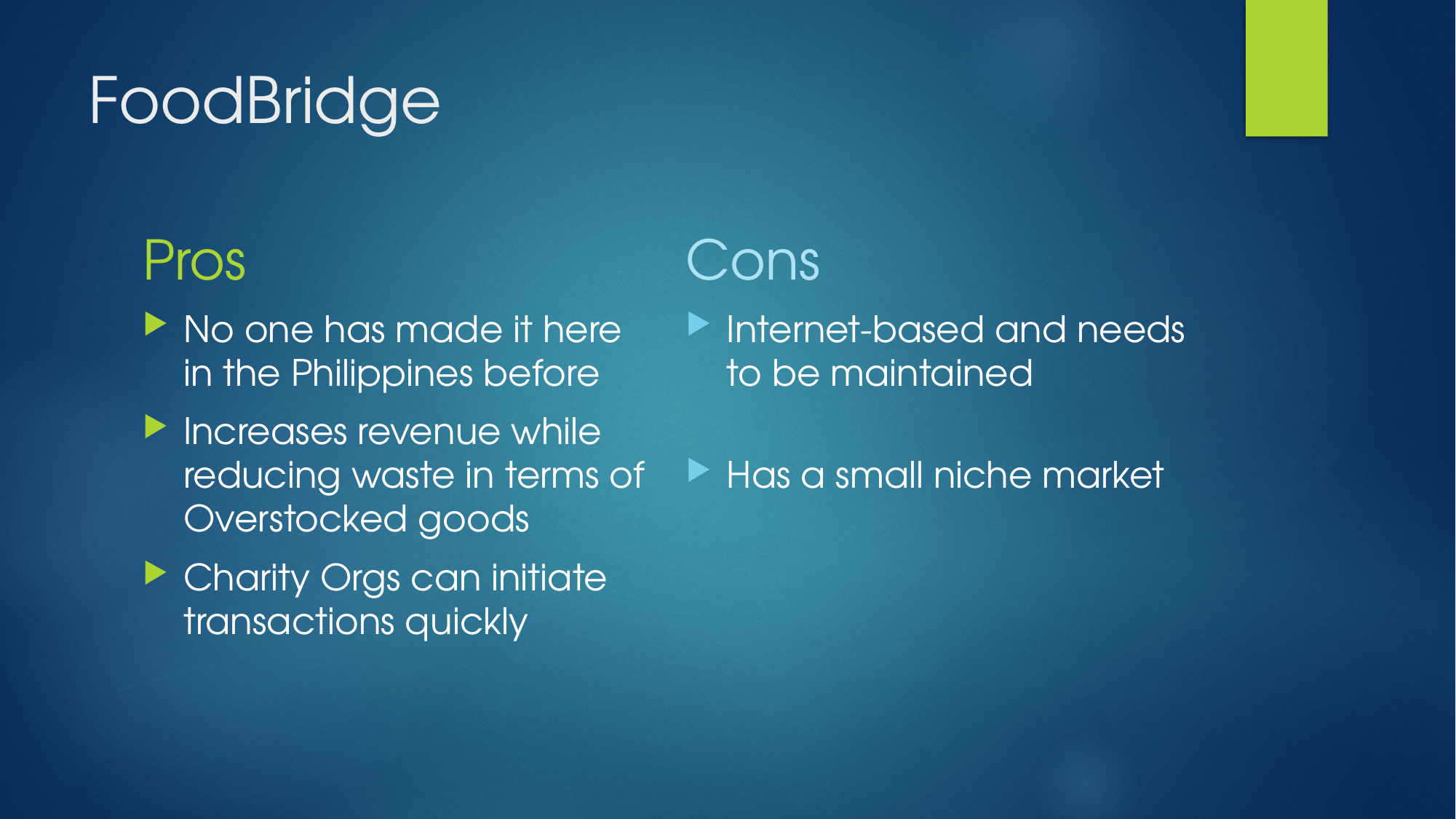

# FoodBridge
Pros
Cons
No one has made it here in the Philippines before
Increases revenue while reducing waste in terms of Overstocked goods
Charity Orgs can initiate transactions quickly

Internet-based and needs to be maintained
Has a small niche market